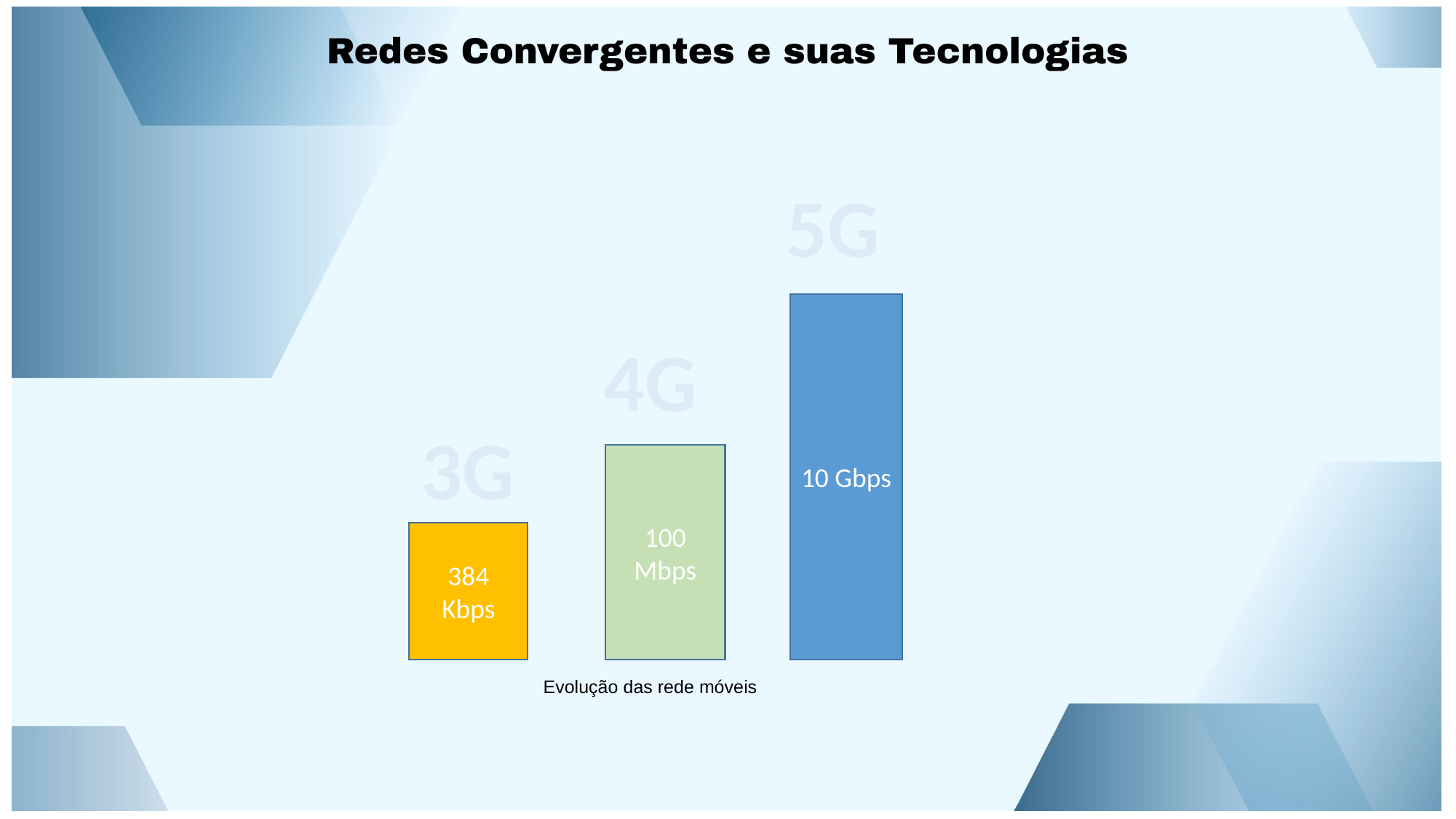

5G
10 Gbps
4G
3G
100 Mbps
384 Kbps
Evolução das rede móveis